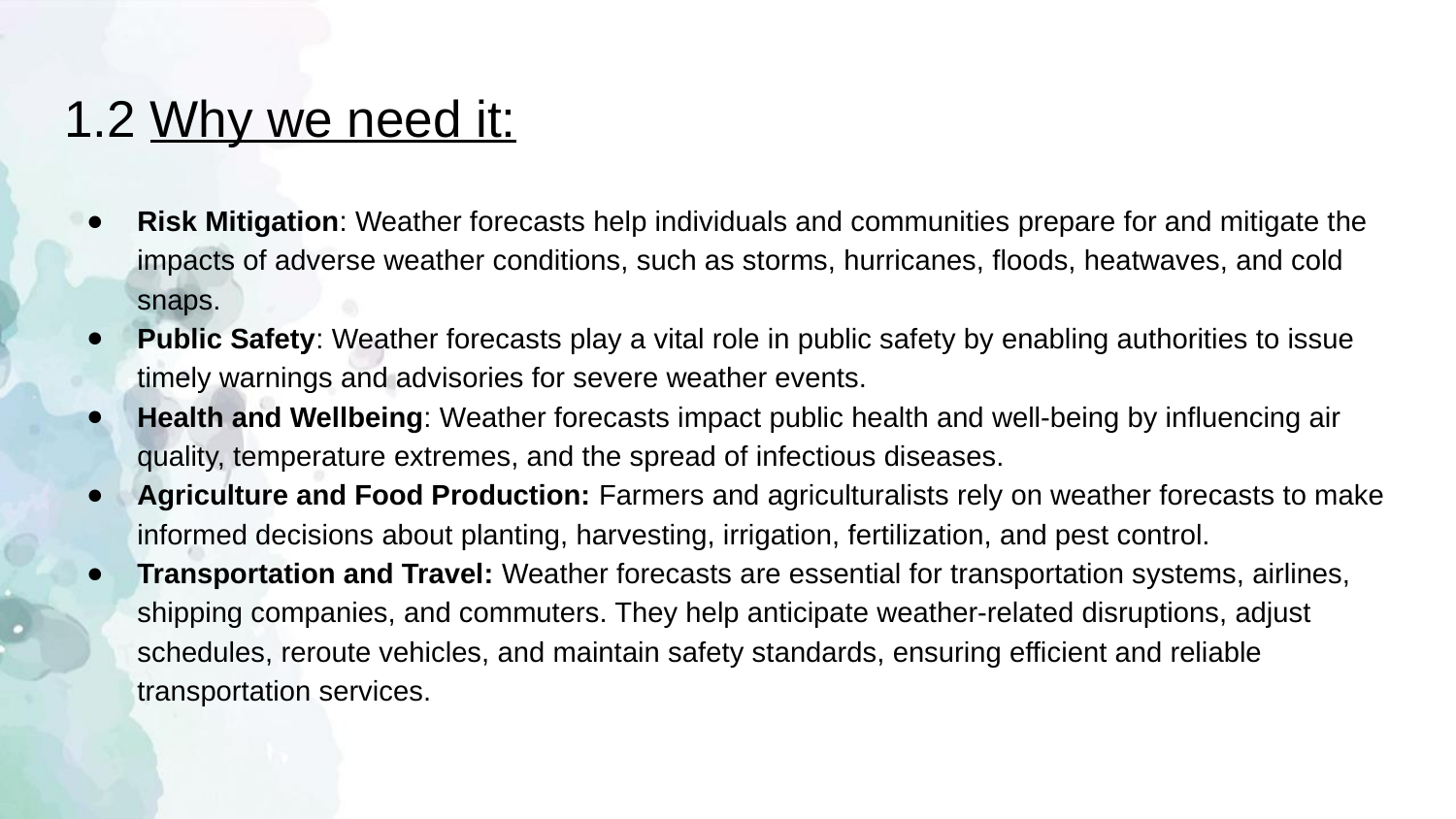

# 1.2 Why we need it:
Risk Mitigation: Weather forecasts help individuals and communities prepare for and mitigate the impacts of adverse weather conditions, such as storms, hurricanes, floods, heatwaves, and cold snaps.
Public Safety: Weather forecasts play a vital role in public safety by enabling authorities to issue timely warnings and advisories for severe weather events.
Health and Wellbeing: Weather forecasts impact public health and well-being by influencing air quality, temperature extremes, and the spread of infectious diseases.
Agriculture and Food Production: Farmers and agriculturalists rely on weather forecasts to make informed decisions about planting, harvesting, irrigation, fertilization, and pest control.
Transportation and Travel: Weather forecasts are essential for transportation systems, airlines, shipping companies, and commuters. They help anticipate weather-related disruptions, adjust schedules, reroute vehicles, and maintain safety standards, ensuring efficient and reliable transportation services.